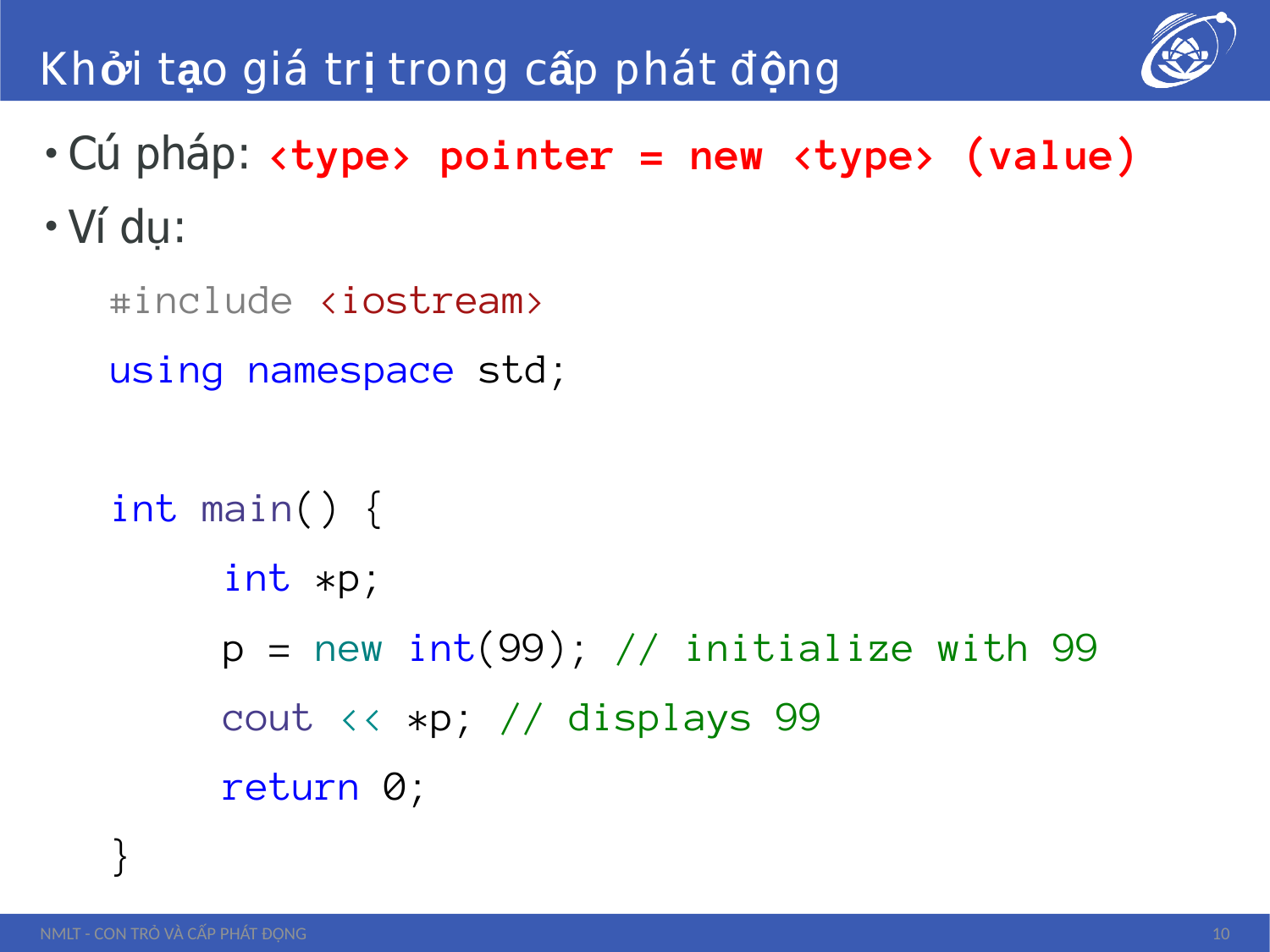

# Khởi tạo giá trị trong cấp phát động
Cú pháp: <type> pointer = new <type> (value)
Ví dụ:
#include <iostream>
using namespace std;

int main() {
int *p;
p = new int(99); // initialize with 99
cout << *p; // displays 99
return 0;
}
NMLT - Con trỏ và cấp phát động
10